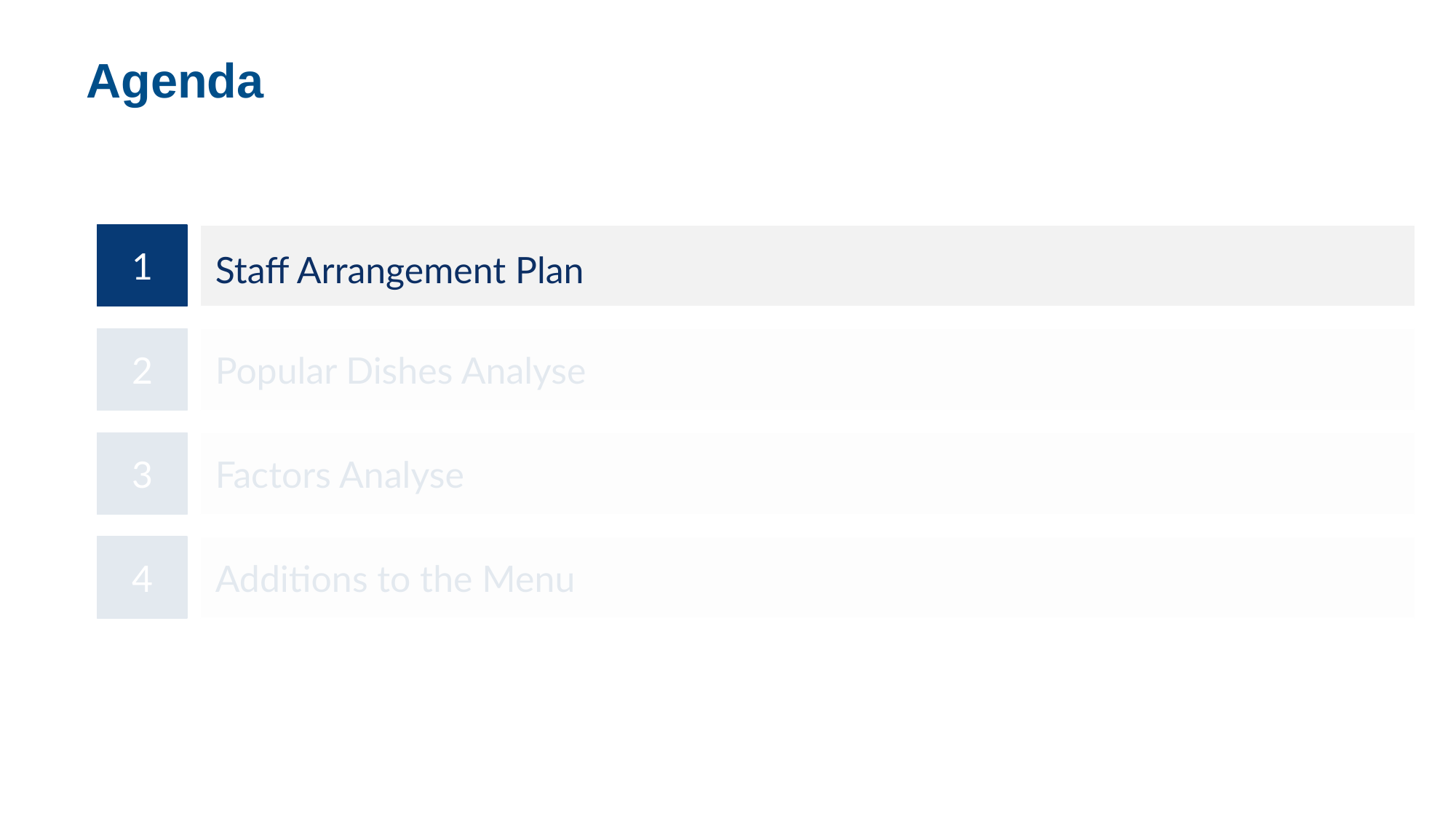

Agenda
1
Staff Arrangement Plan

2
Popular Dishes Analyse
3
Factors Analyse
4
Additions to the Menu